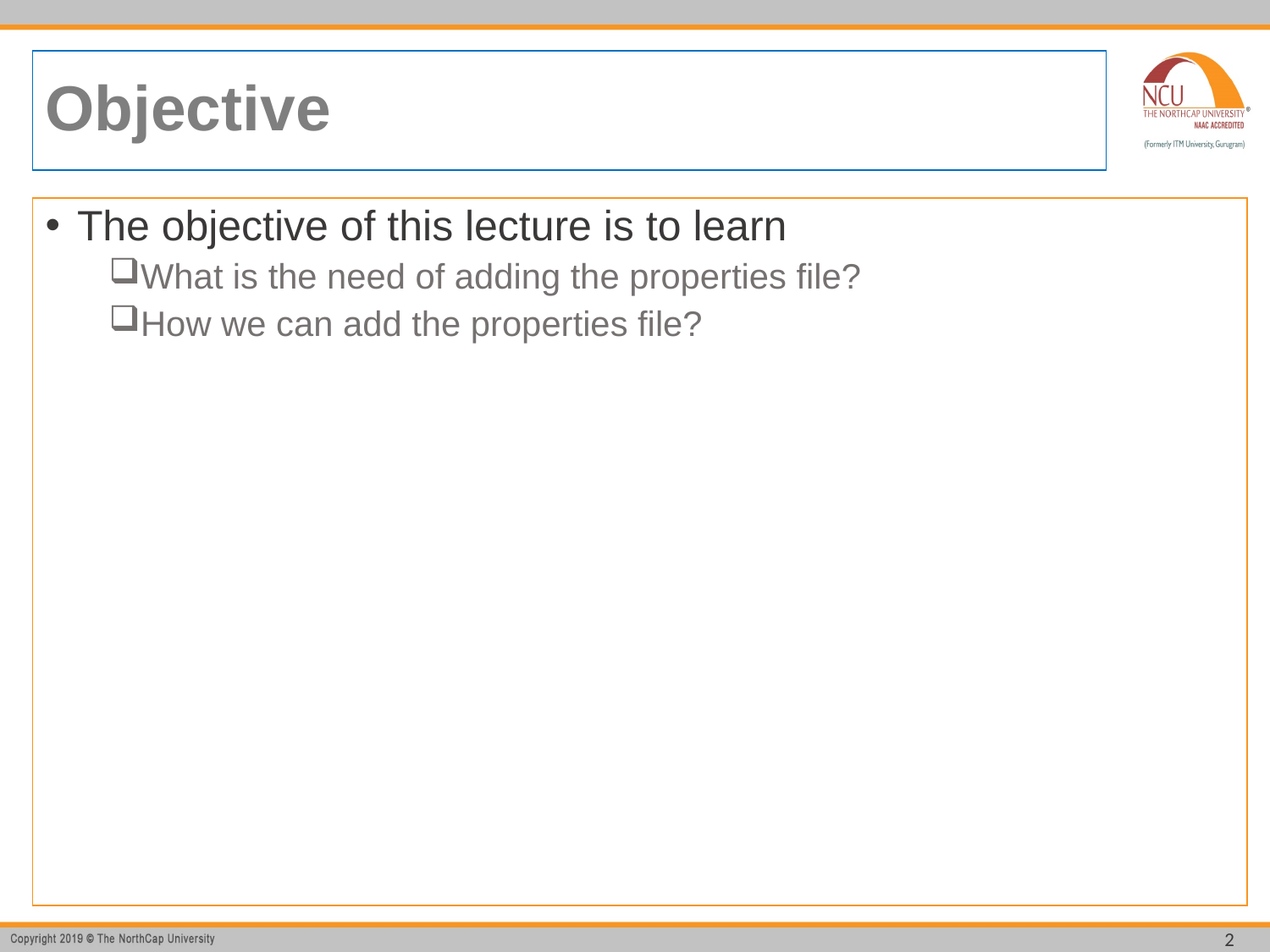

# Objective
The objective of this lecture is to learn
What is the need of adding the properties file?
How we can add the properties file?
2